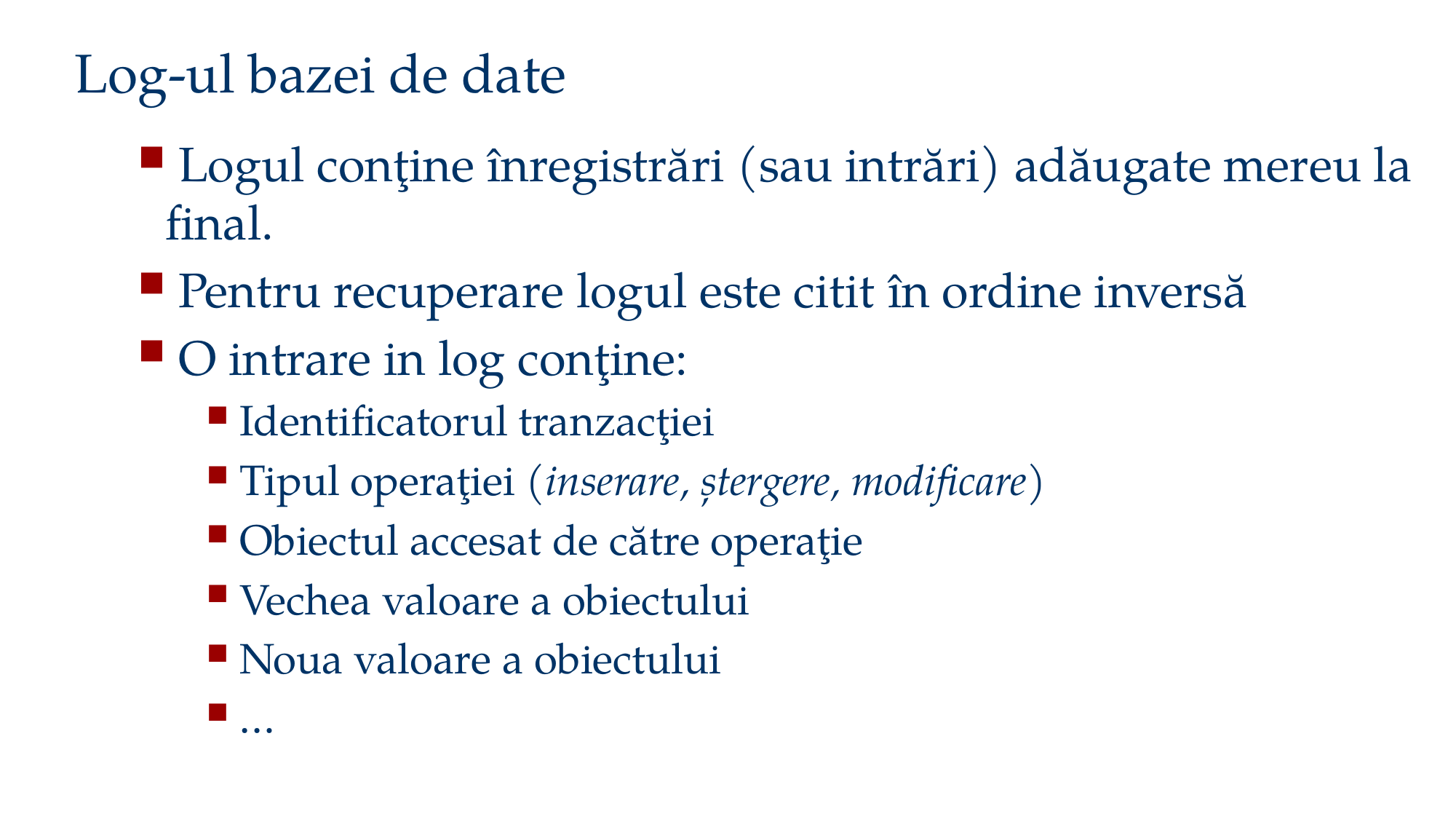

Log-ul bazei de date
 Logul conţine înregistrări (sau intrări) adăugate mereu la final.
 Pentru recuperare logul este citit în ordine inversă
 O intrare in log conţine:
 Identificatorul tranzacţiei
 Tipul operaţiei (inserare, ștergere, modificare)
 Obiectul accesat de către operaţie
 Vechea valoare a obiectului
 Noua valoare a obiectului
 …